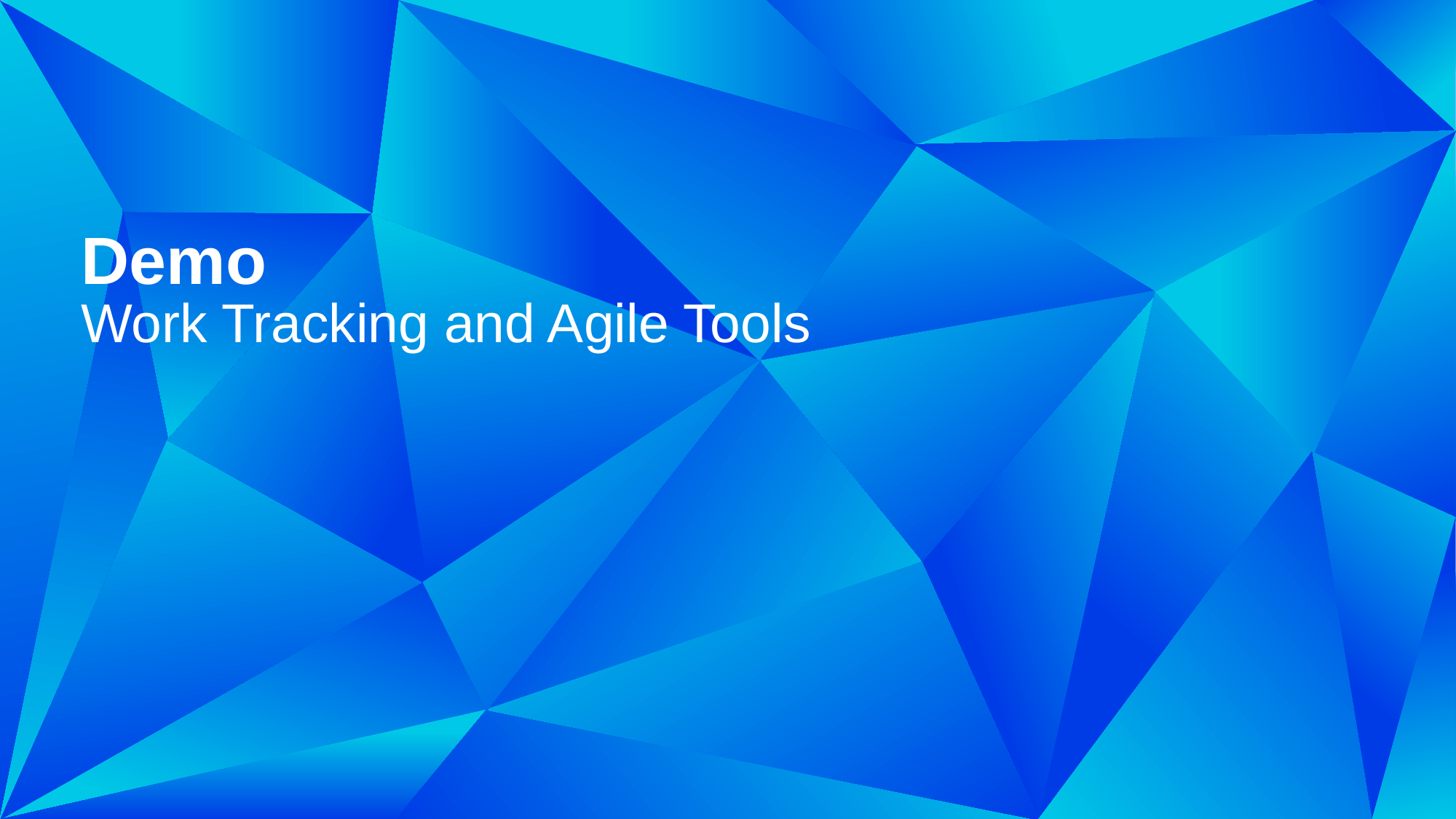

# Demo Work Tracking and Agile Tools